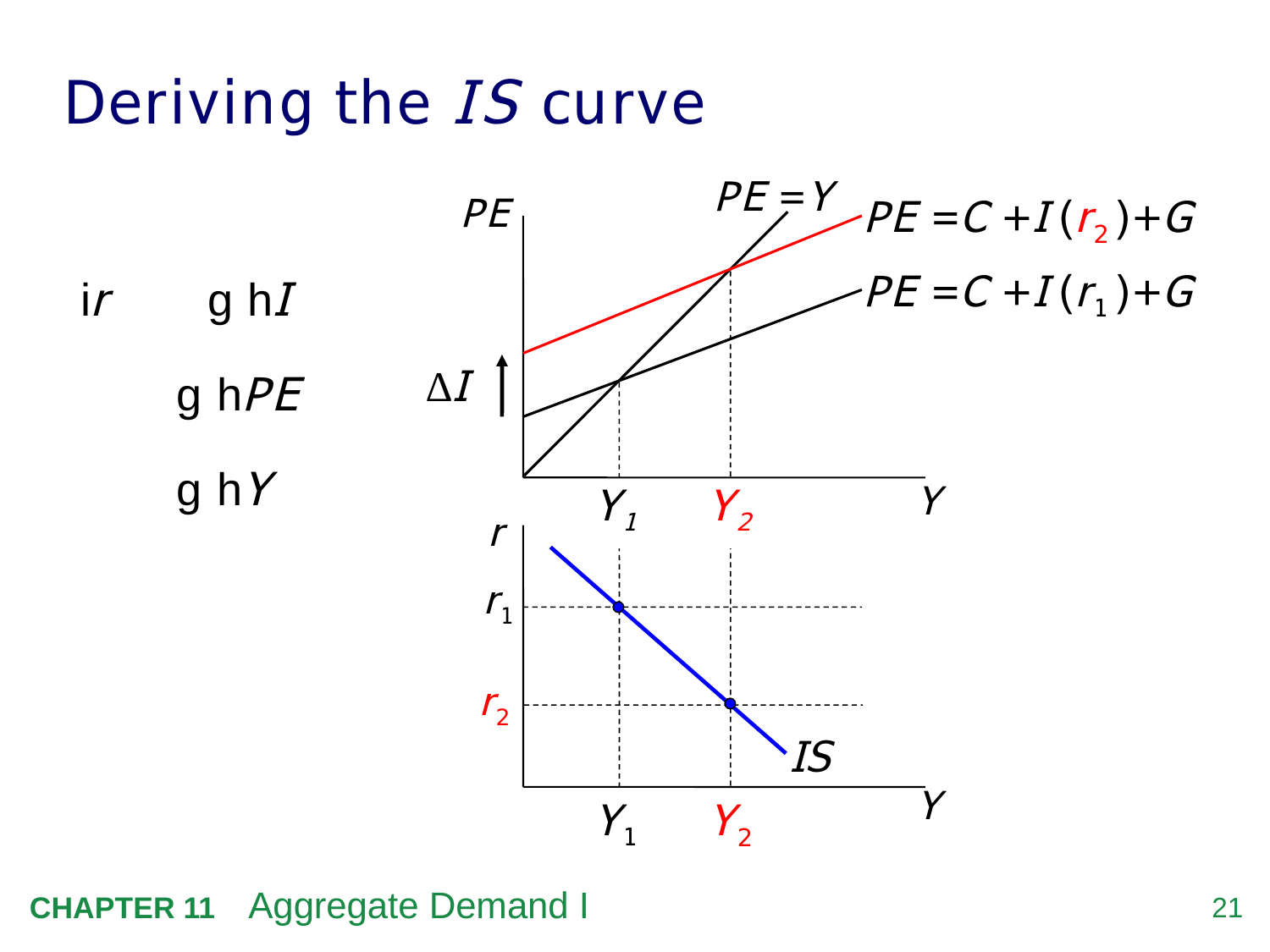

# Deriving the IS  curve
PE =Y
PE

Y
PE =C +I (r2 )+G

ir  	g hI
PE =C +I (r1 )+G

	g hPE
ΔI

	g hY
Y1
Y2
r

Y

r1

r2

IS
Y1
Y2